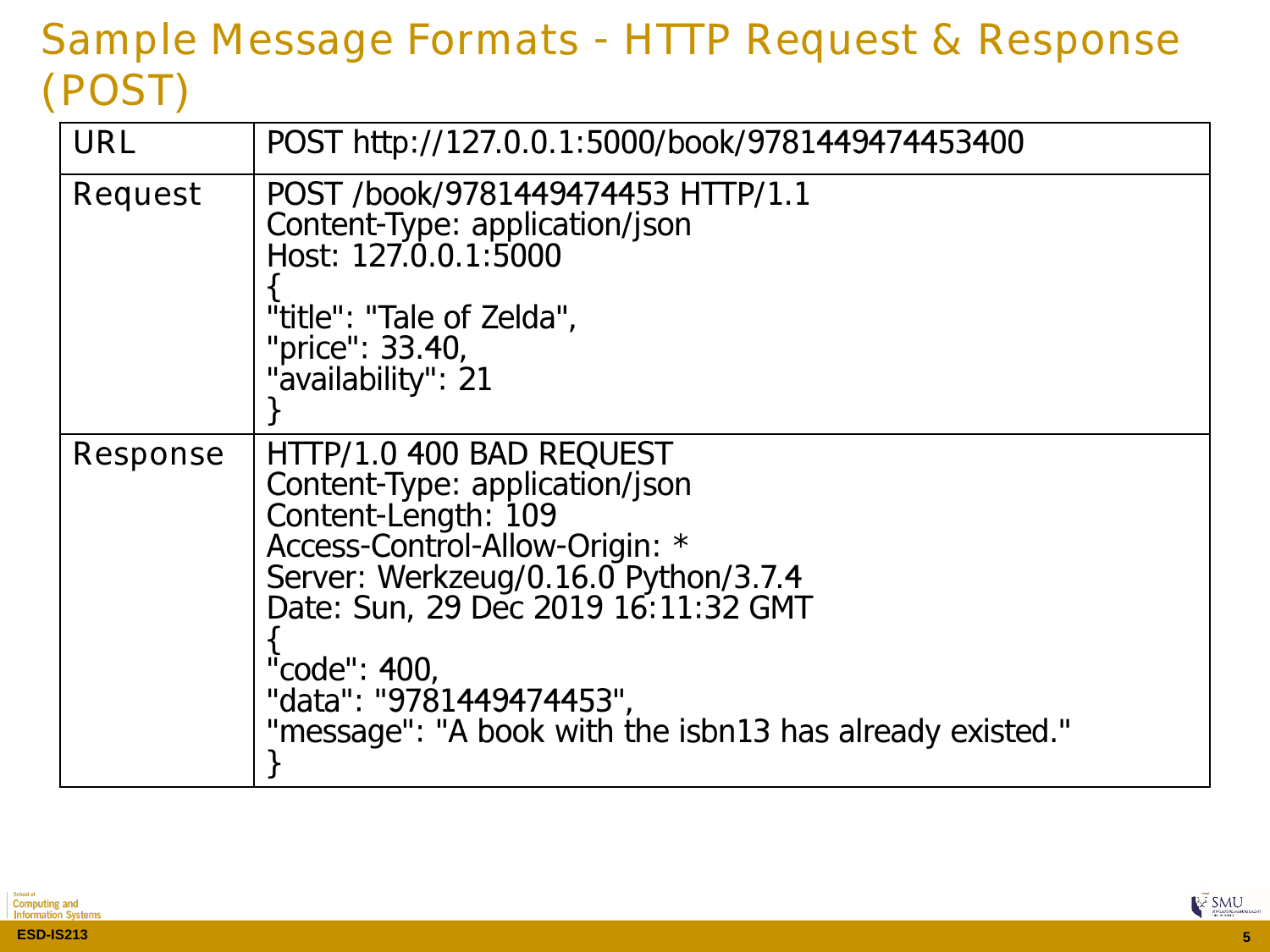

# Sample Message Formats - HTTP Request & Response (POST)
| URL | POST http://127.0.0.1:5000/book/9781449474453400 |
| --- | --- |
| Request | POST /book/9781449474453 HTTP/1.1 Content-Type: application/json Host: 127.0.0.1:5000 { "title": "Tale of Zelda", "price": 33.40, "availability": 21 } |
| Response | HTTP/1.0 400 BAD REQUEST Content-Type: application/json Content-Length: 109 Access-Control-Allow-Origin: \* Server: Werkzeug/0.16.0 Python/3.7.4 Date: Sun, 29 Dec 2019 16:11:32 GMT { "code": 400, "data": "9781449474453", "message": "A book with the isbn13 has already existed." } |
5